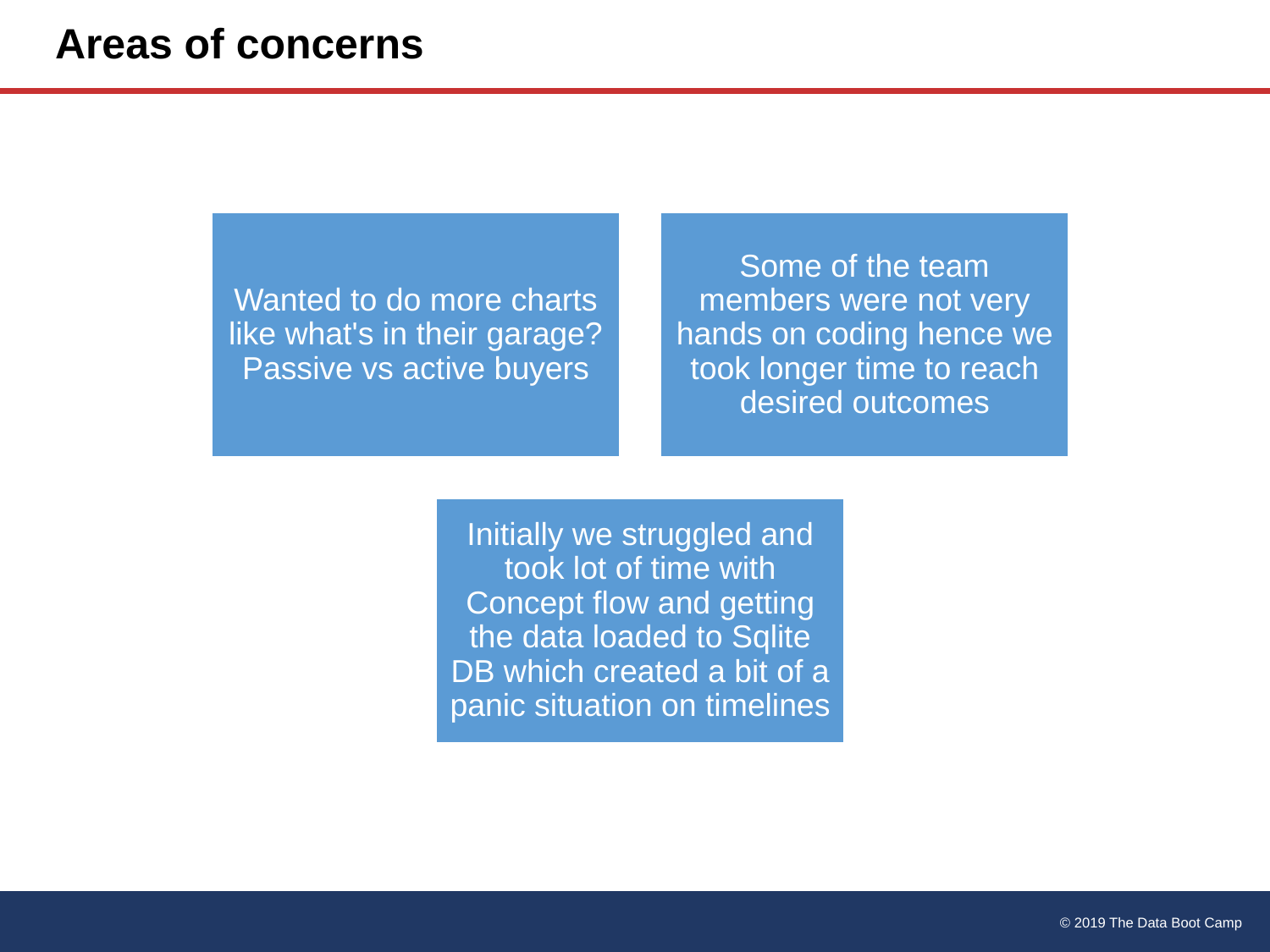

# Areas of concerns
Wanted to do more charts like what's in their garage? Passive vs active buyers
Some of the team members were not very hands on coding hence we took longer time to reach desired outcomes
Initially we struggled and took lot of time with Concept flow and getting the data loaded to Sqlite DB which created a bit of a panic situation on timelines